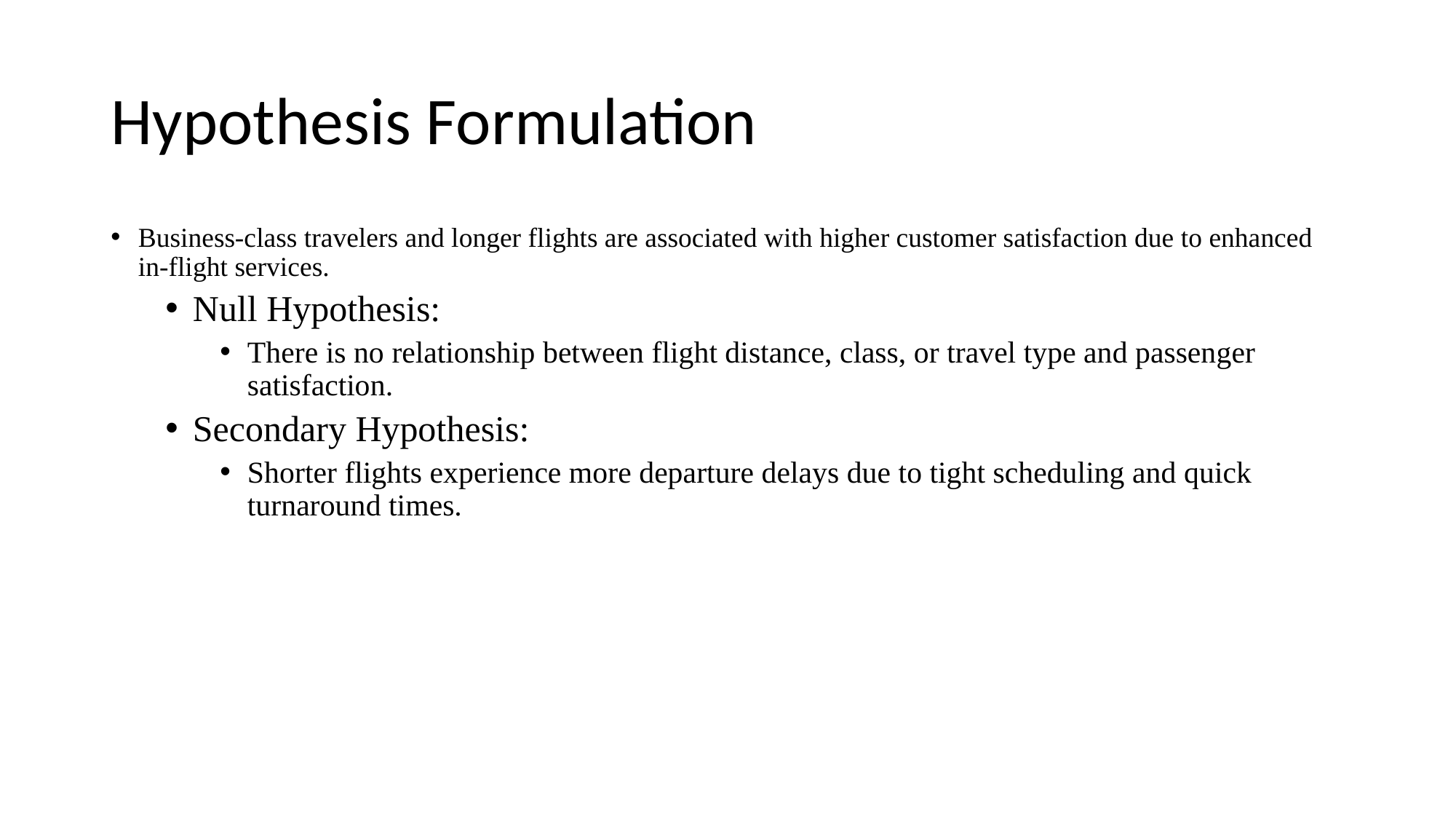

# Hypothesis Formulation
Business-class travelers and longer flights are associated with higher customer satisfaction due to enhanced in-flight services.
Null Hypothesis:
There is no relationship between flight distance, class, or travel type and passenger satisfaction.
Secondary Hypothesis:
Shorter flights experience more departure delays due to tight scheduling and quick turnaround times.